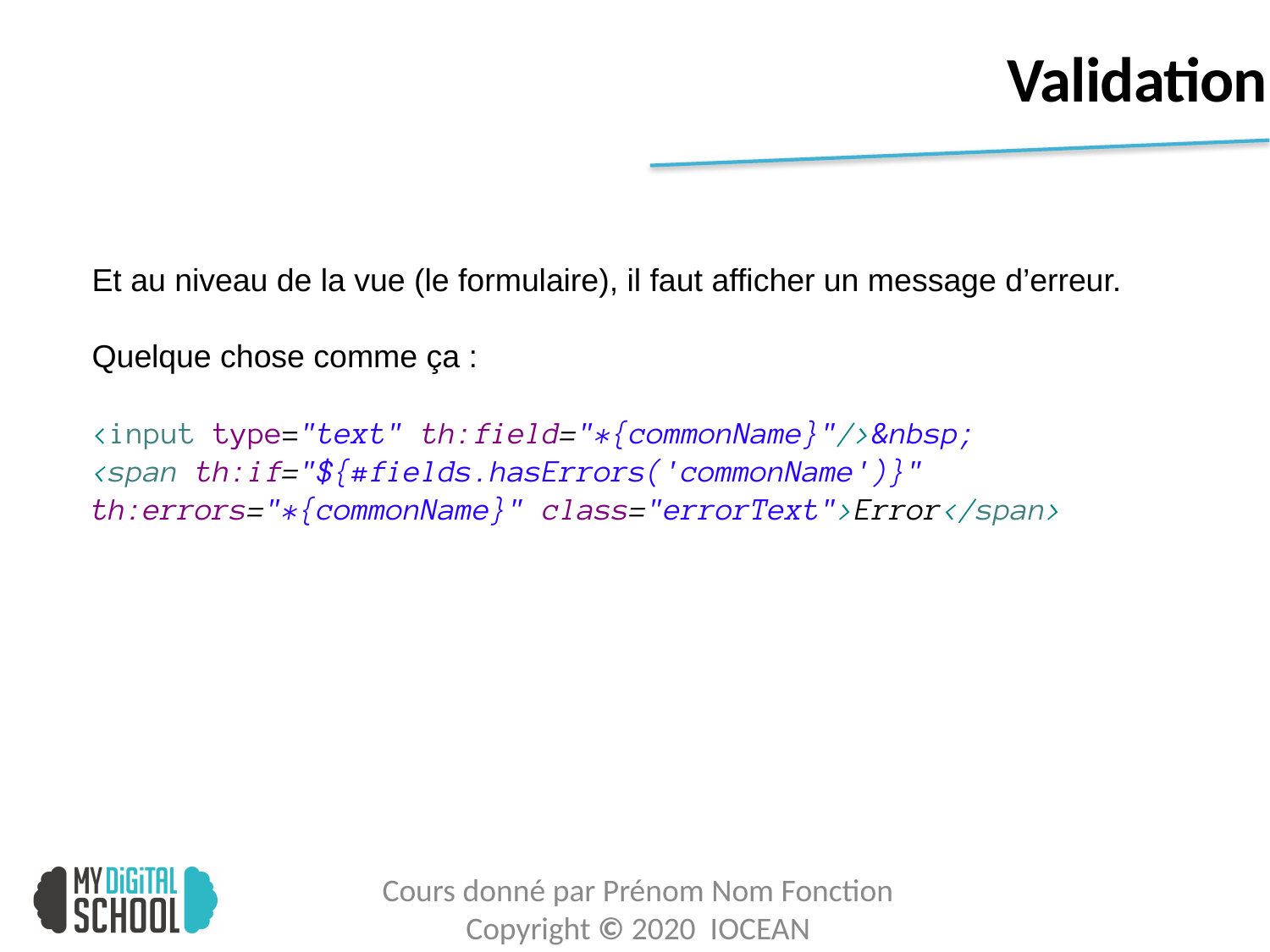

# Validation
Et au niveau de la vue (le formulaire), il faut afficher un message d’erreur.

Quelque chose comme ça :

<input type="text" th:field="*{commonName}"/>&nbsp;
<span th:if="${#fields.hasErrors('commonName')}" th:errors="*{commonName}" class="errorText">Error</span>